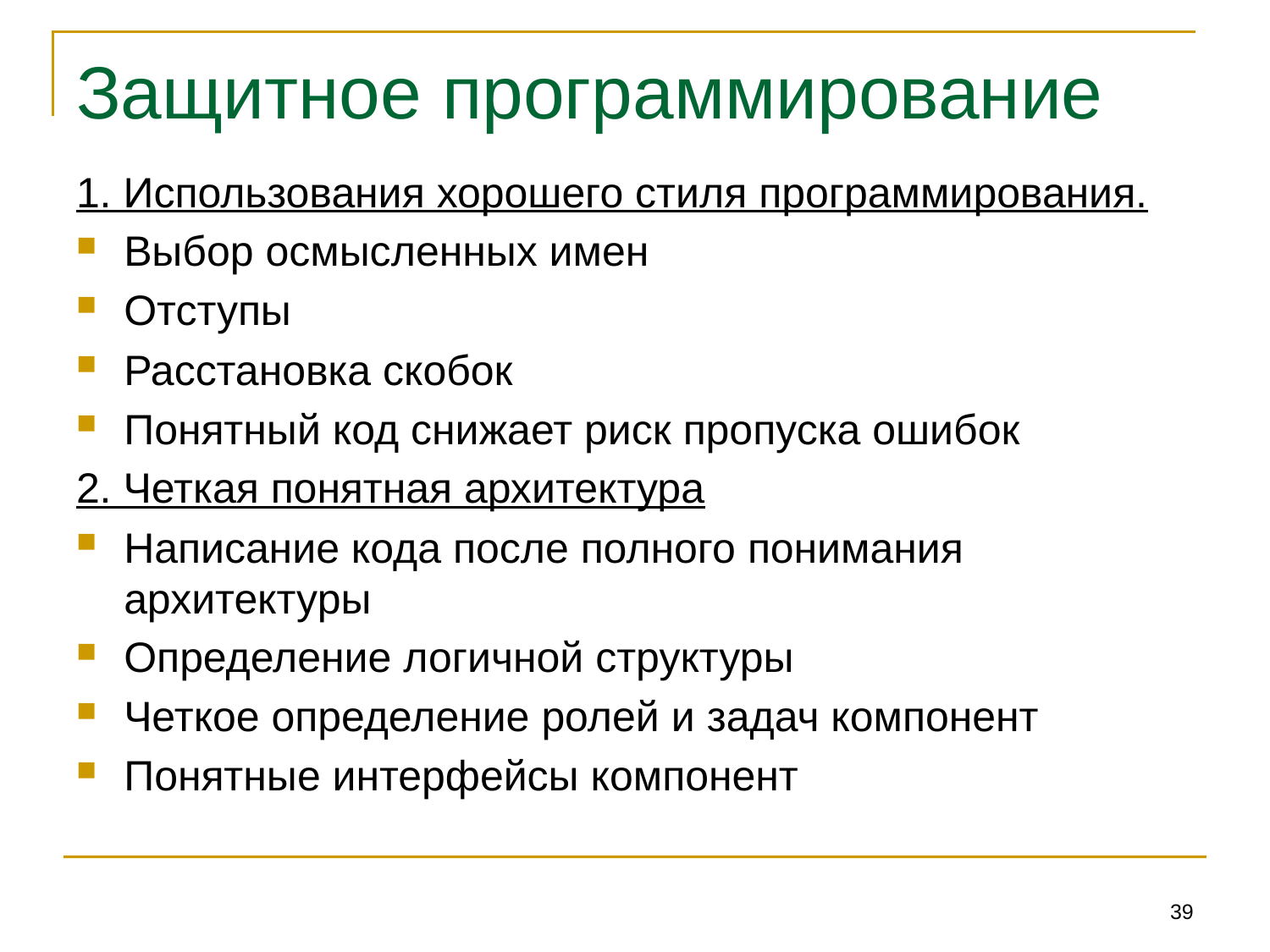

# Защитное программирование
1. Использования хорошего стиля программирования.
Выбор осмысленных имен
Отступы
Расстановка скобок
Понятный код снижает риск пропуска ошибок
2. Четкая понятная архитектура
Написание кода после полного понимания архитектуры
Определение логичной структуры
Четкое определение ролей и задач компонент
Понятные интерфейсы компонент

39